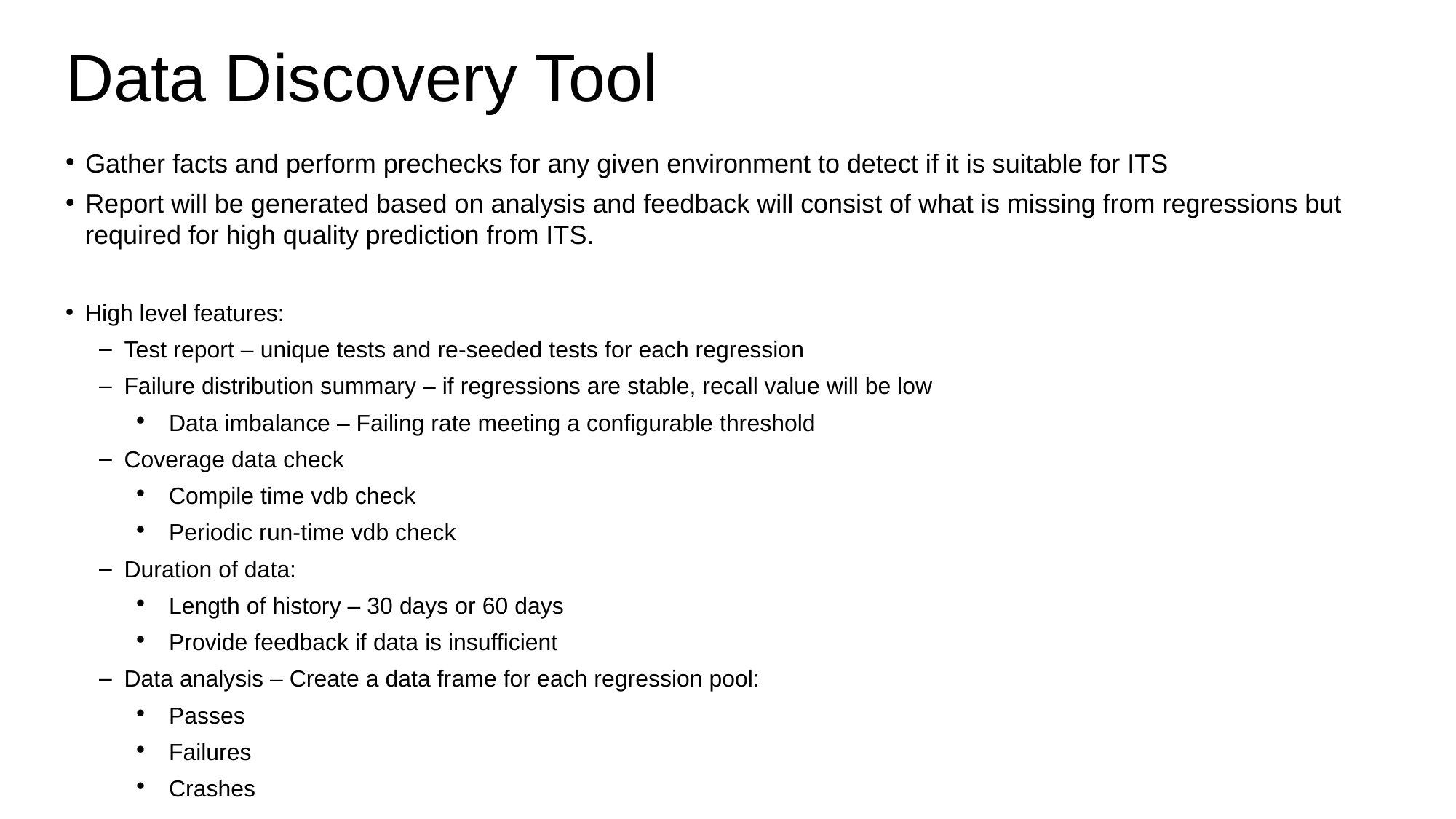

# Data Discovery Tool
Gather facts and perform prechecks for any given environment to detect if it is suitable for ITS
Report will be generated based on analysis and feedback will consist of what is missing from regressions but required for high quality prediction from ITS.

High level features:
Test report – unique tests and re-seeded tests for each regression
Failure distribution summary – if regressions are stable, recall value will be low
Data imbalance – Failing rate meeting a configurable threshold
Coverage data check
Compile time vdb check
Periodic run-time vdb check
Duration of data:
Length of history – 30 days or 60 days
Provide feedback if data is insufficient
Data analysis – Create a data frame for each regression pool:
Passes
Failures
Crashes